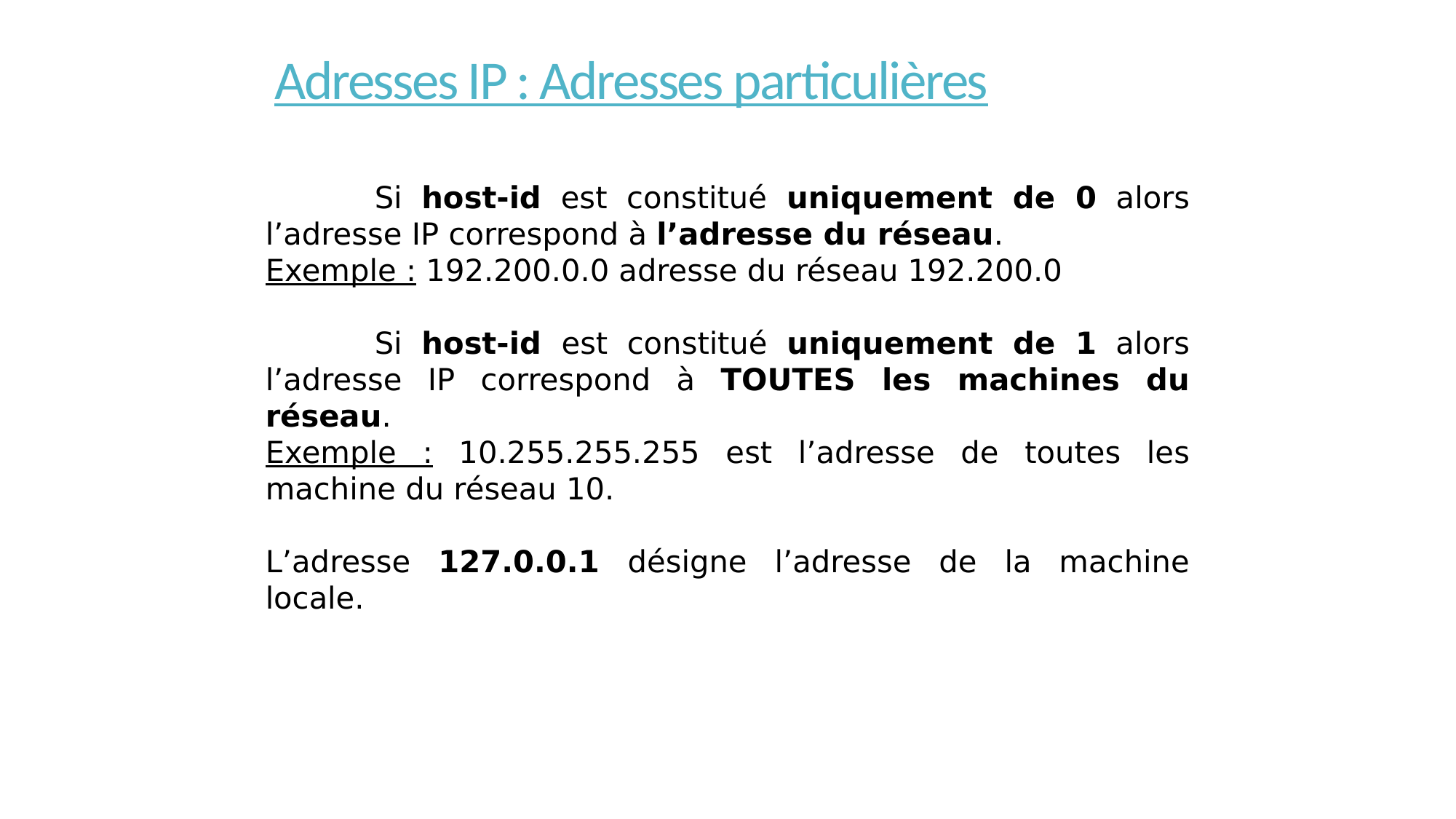

# Adresses IP : Adresses particulières
	Si host-id est constitué uniquement de 0 alors l’adresse IP correspond à l’adresse du réseau.
Exemple : 192.200.0.0 adresse du réseau 192.200.0

	Si host-id est constitué uniquement de 1 alors l’adresse IP correspond à TOUTES les machines du réseau.
Exemple : 10.255.255.255 est l’adresse de toutes les machine du réseau 10.

L’adresse 127.0.0.1 désigne l’adresse de la machine locale.